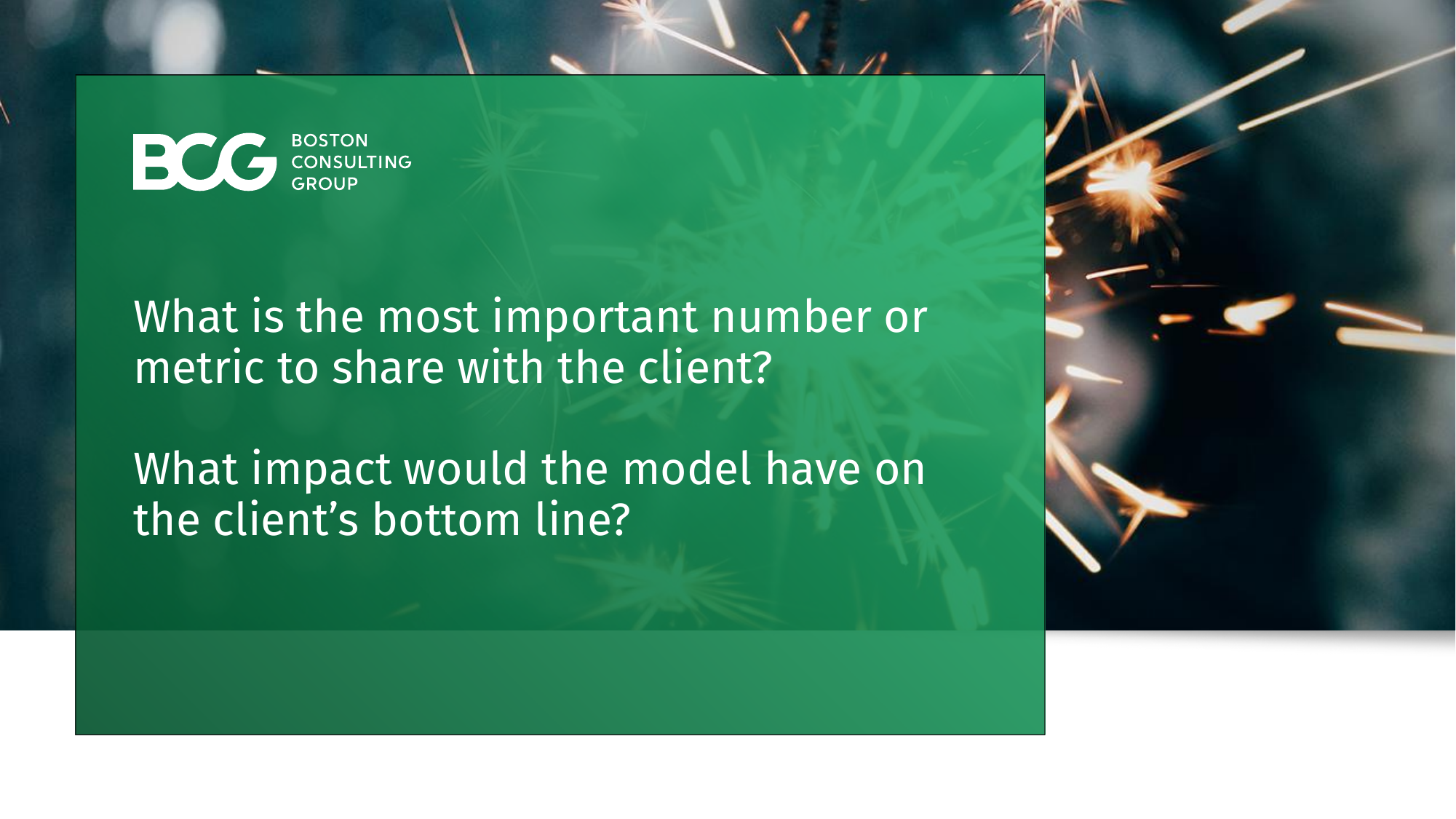

# What is the most important number or metric to share with the client? What impact would the model have on the client’s bottom line?